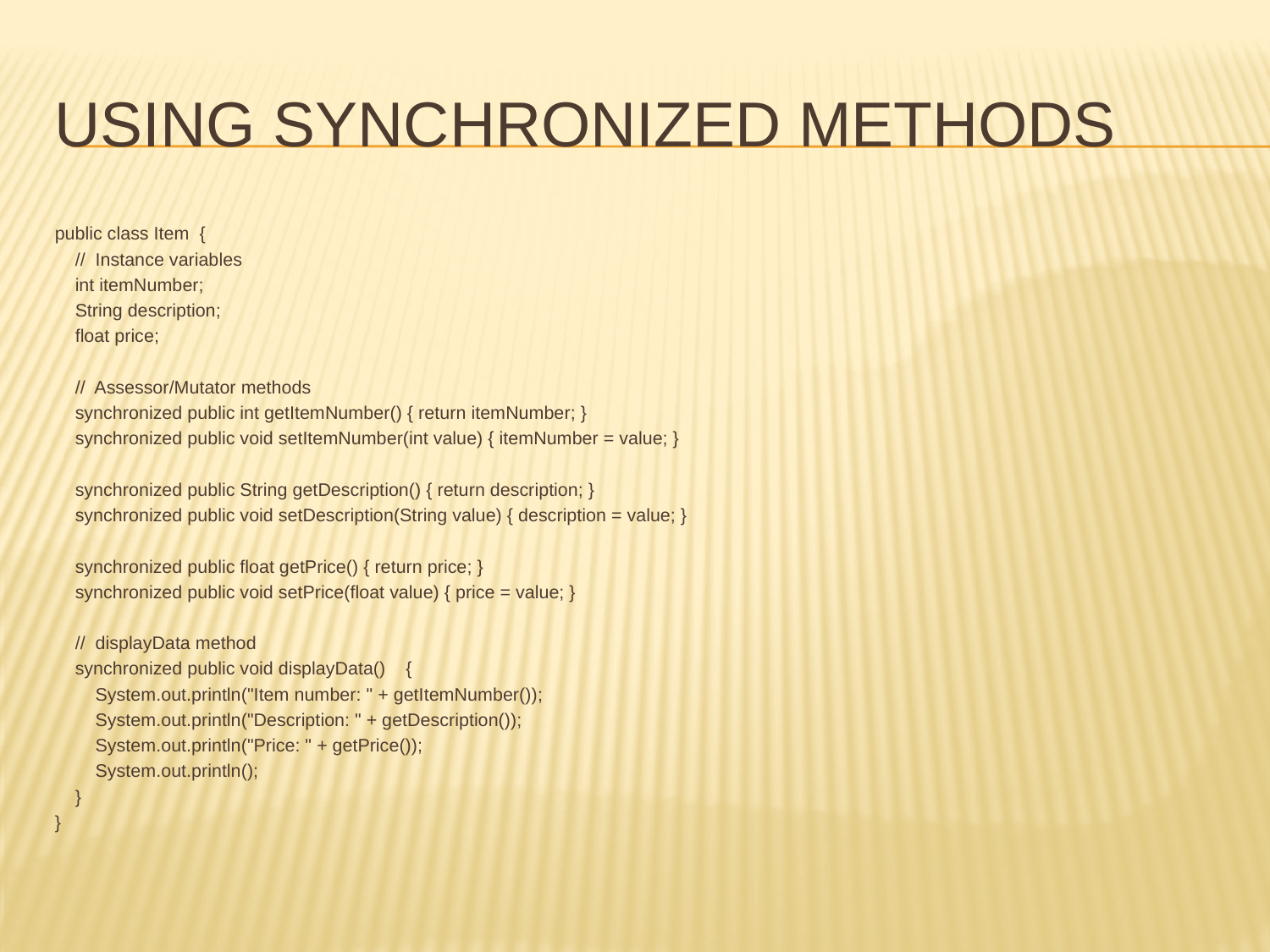

# Using synchronized methods
public class Item  {
    //  Instance variables
    int itemNumber;
    String description;
    float price;

    //  Assessor/Mutator methods
    synchronized public int getItemNumber() { return itemNumber; }
    synchronized public void setItemNumber(int value) { itemNumber = value; }

    synchronized public String getDescription() { return description; }
    synchronized public void setDescription(String value) { description = value; }

    synchronized public float getPrice() { return price; }
    synchronized public void setPrice(float value) { price = value; }

    //  displayData method
    synchronized public void displayData()    {
        System.out.println("Item number: " + getItemNumber());
        System.out.println("Description: " + getDescription());
        System.out.println("Price: " + getPrice());
        System.out.println();
    }
}